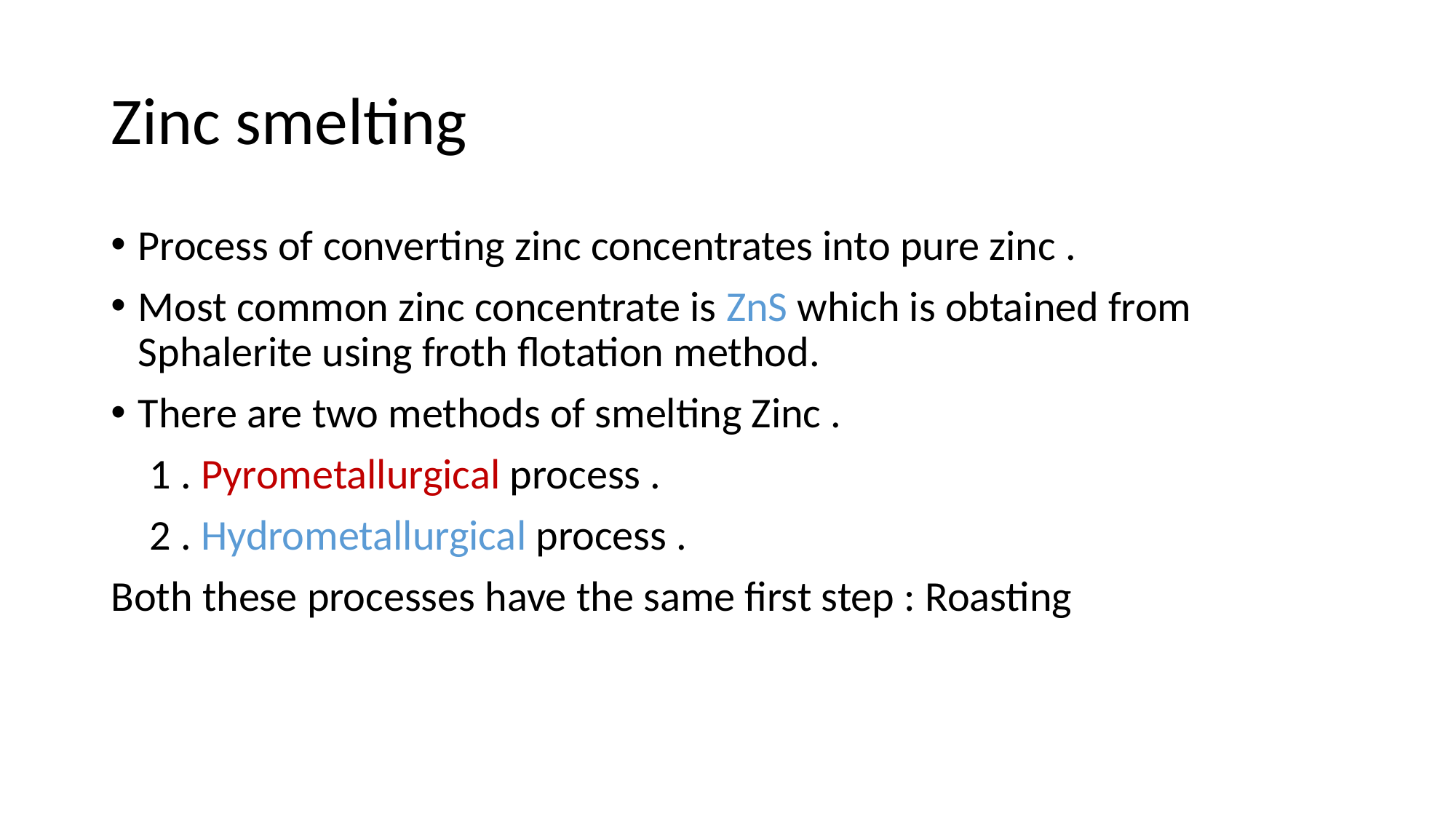

# Zinc smelting
Process of converting zinc concentrates into pure zinc .
Most common zinc concentrate is ZnS which is obtained from Sphalerite using froth flotation method.
There are two methods of smelting Zinc .
    1 . Pyrometallurgical process .
    2 . Hydrometallurgical process .
Both these processes have the same first step : Roasting